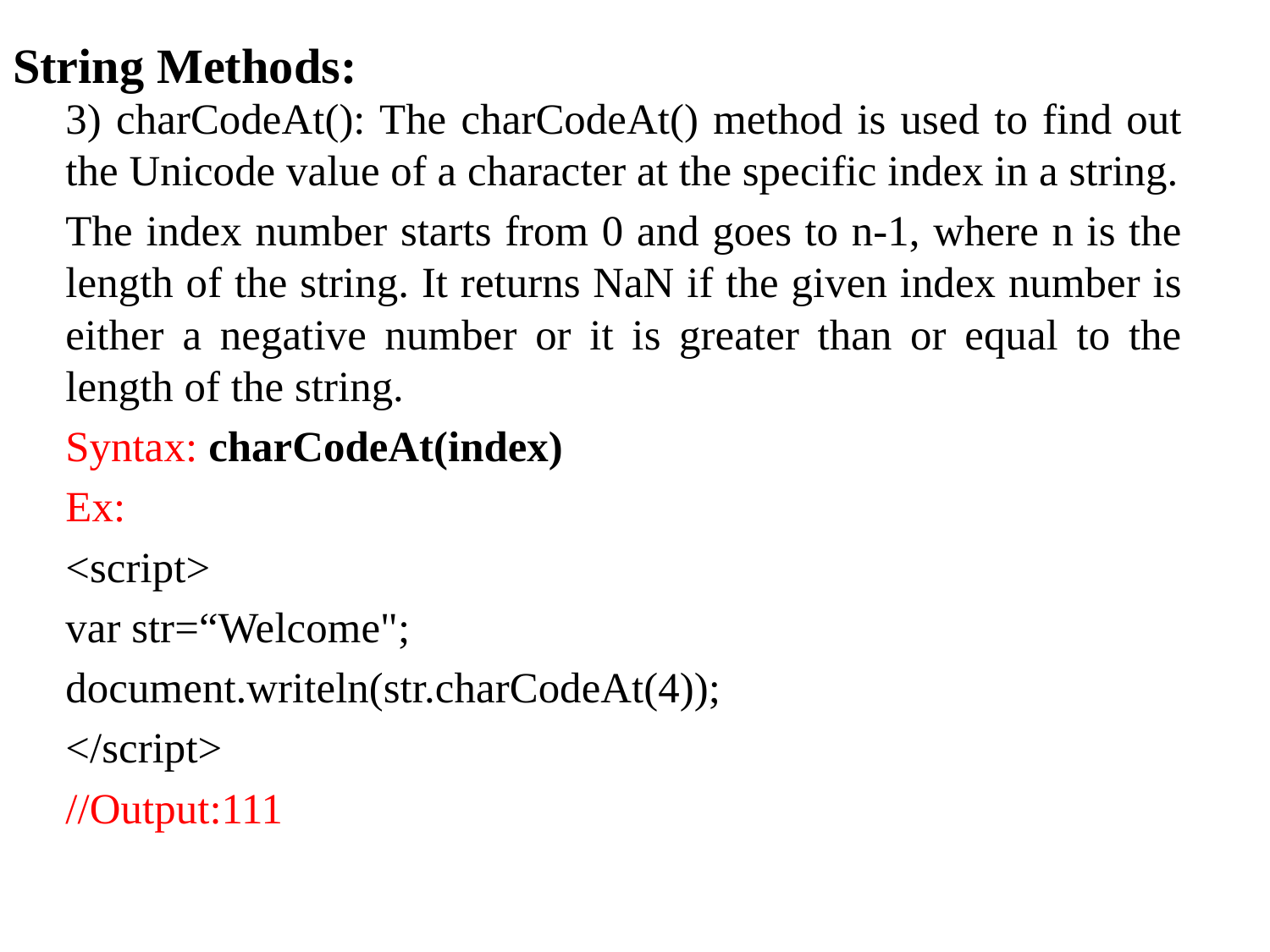

# String Methods:
3) charCodeAt(): The charCodeAt() method is used to find out the Unicode value of a character at the specific index in a string.
The index number starts from 0 and goes to n-1, where n is the length of the string. It returns NaN if the given index number is either a negative number or it is greater than or equal to the length of the string.
Syntax: charCodeAt(index)
Ex:
<script>
var str=“Welcome";
document.writeln(str.charCodeAt(4));
</script>
//Output:111